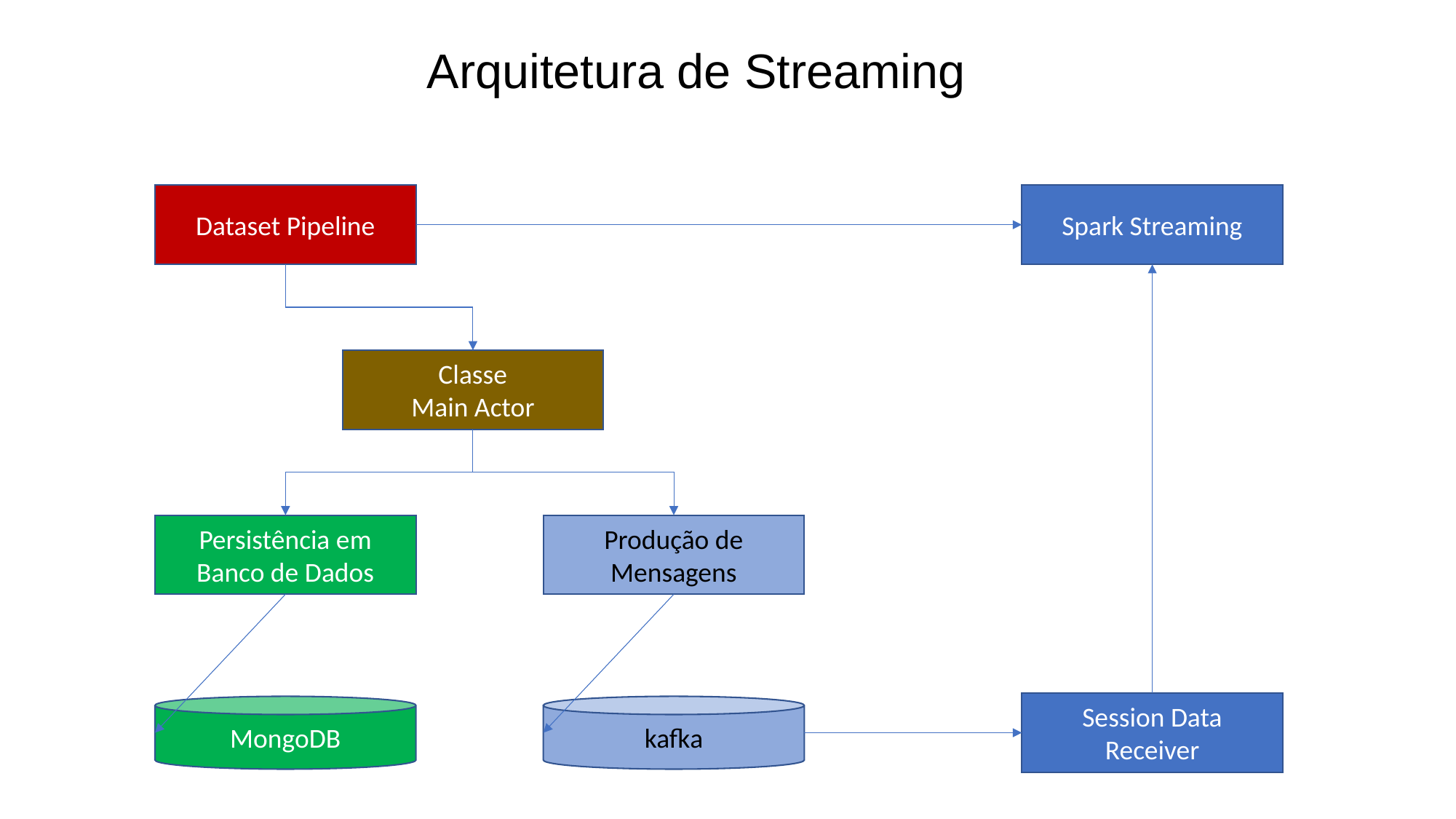

Arquitetura de Streaming
Spark Streaming
Dataset Pipeline
Classe
Main Actor
Persistência em Banco de Dados
Produção de Mensagens
Session Data Receiver
MongoDB
kafka